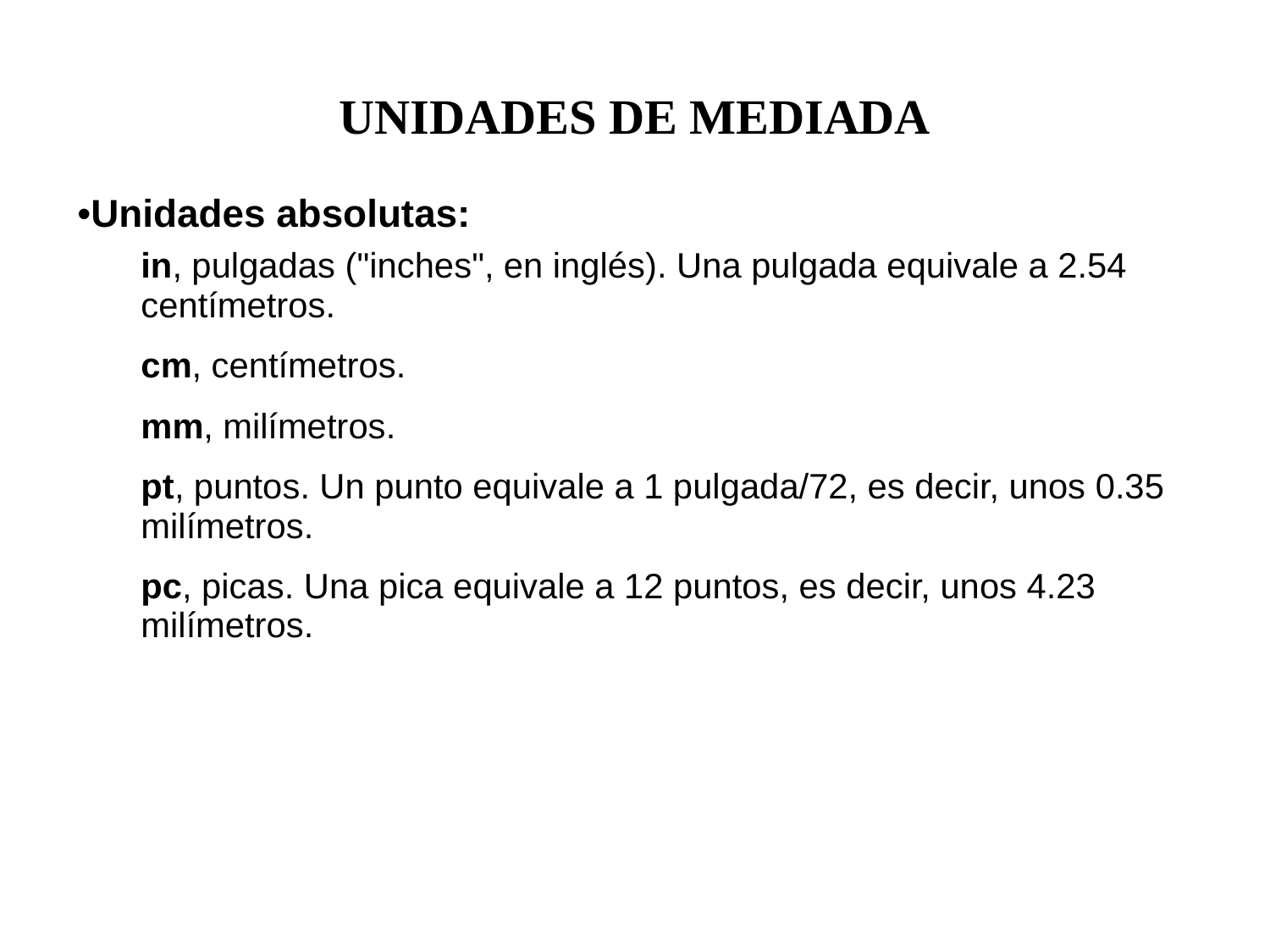

UNIDADES DE MEDIADA
Unidades absolutas:
in, pulgadas ("inches", en inglés). Una pulgada equivale a 2.54 centímetros.
cm, centímetros.
mm, milímetros.
pt, puntos. Un punto equivale a 1 pulgada/72, es decir, unos 0.35 milímetros.
pc, picas. Una pica equivale a 12 puntos, es decir, unos 4.23 milímetros.